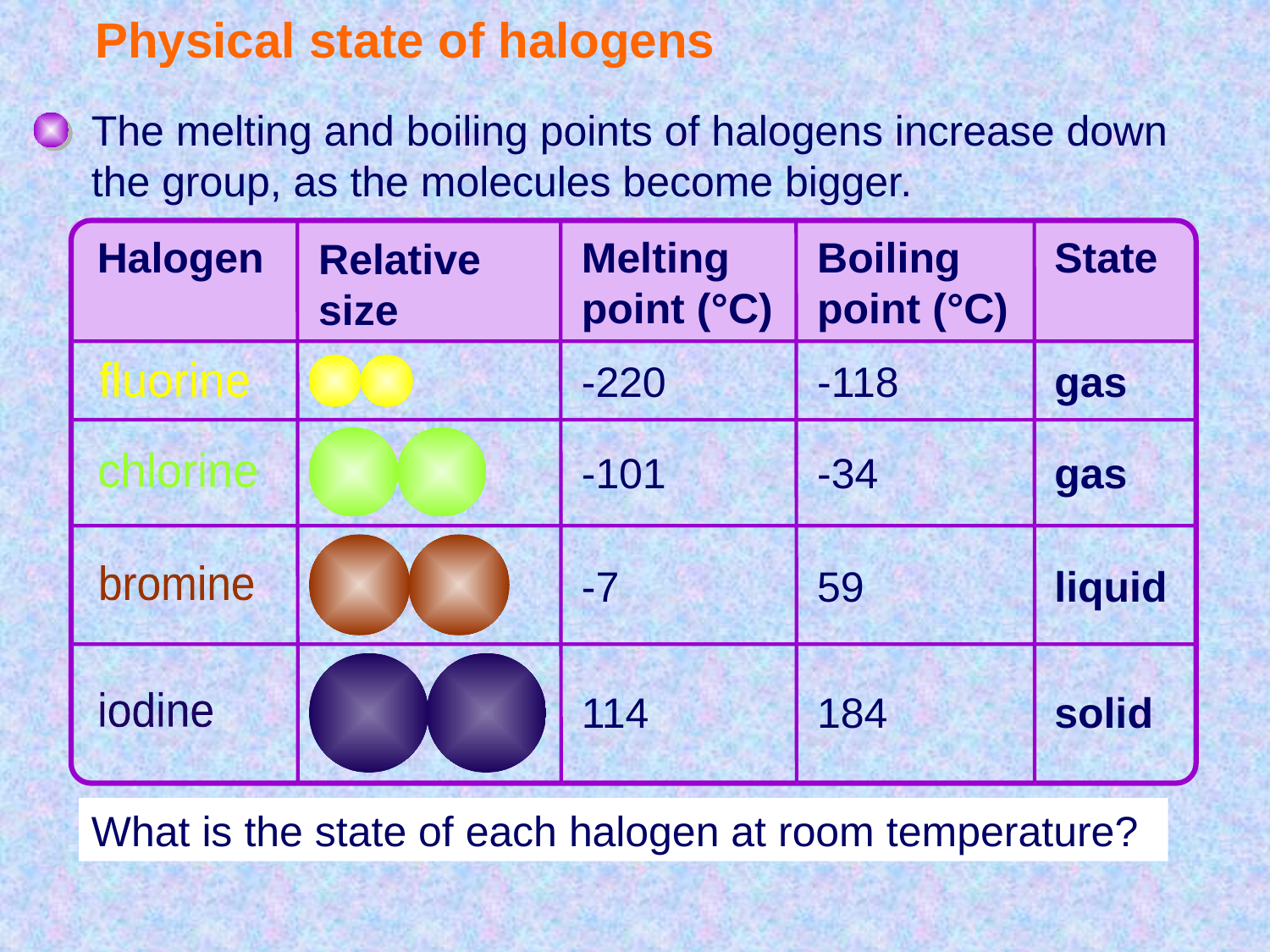

# Physical state of halogens
The melting and boiling points of halogens increase down the group, as the molecules become bigger.

Halogen
Melting point (°C)
Boiling point (°C)
State
Relative size
-220
-118
gas

fluorine

-101
-34
gas
chlorine

-7
59
liquid
bromine

114
184
solid
iodine
What is the state of each halogen at room temperature?